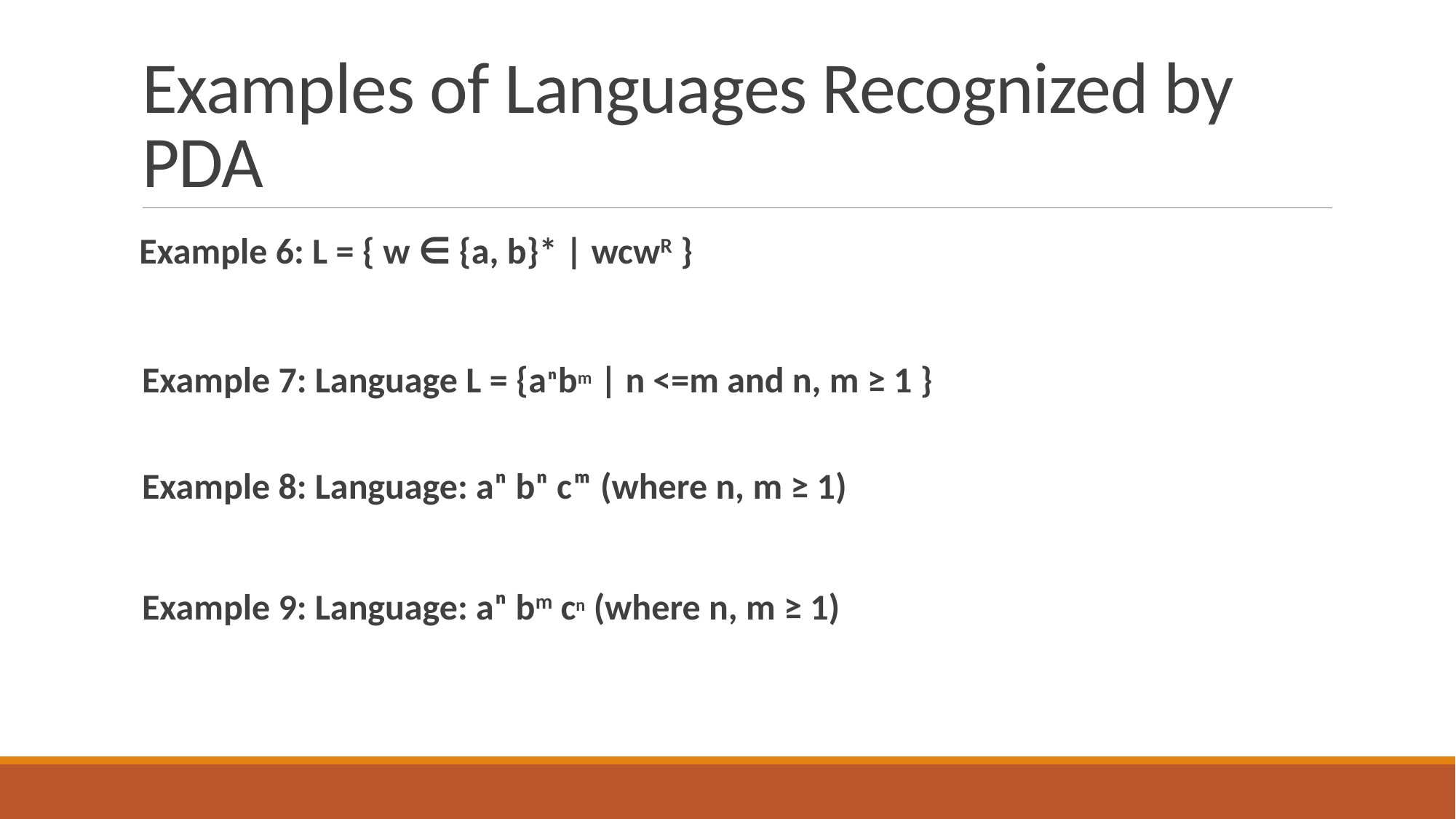

# Examples of Languages Recognized by PDA
Example 6: L = { w ∈ {a, b}* | wcwR }

Example 7: Language L = {aⁿbm | n <=m and n, m ≥ 1 }

Example 8: Language: aⁿ bⁿ cᵐ (where n, m ≥ 1)

Example 9: Language: aⁿ bm cn (where n, m ≥ 1)